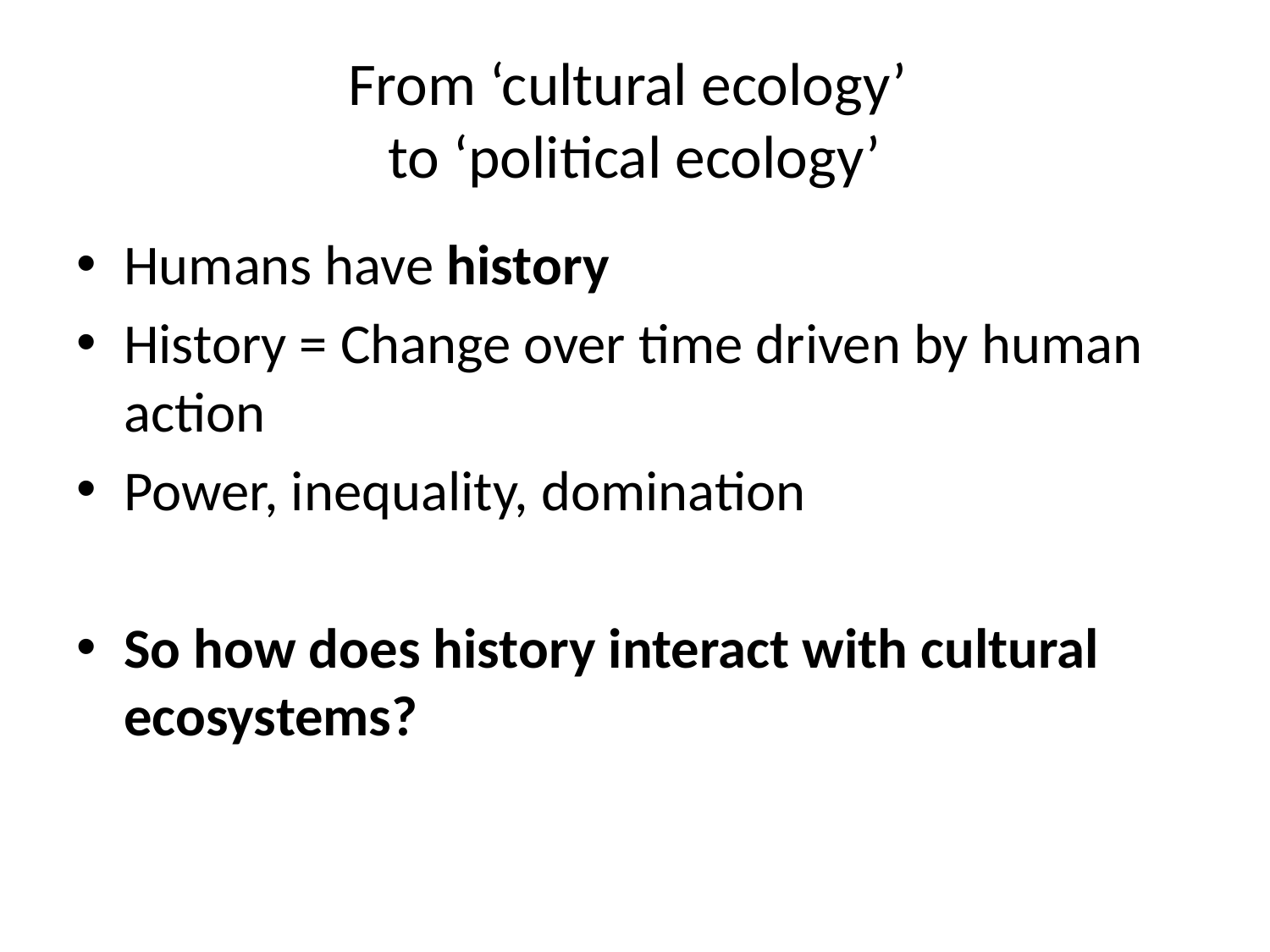

# From ‘cultural ecology’ to ‘political ecology’
Humans have history
History = Change over time driven by human action
Power, inequality, domination

So how does history interact with cultural ecosystems?